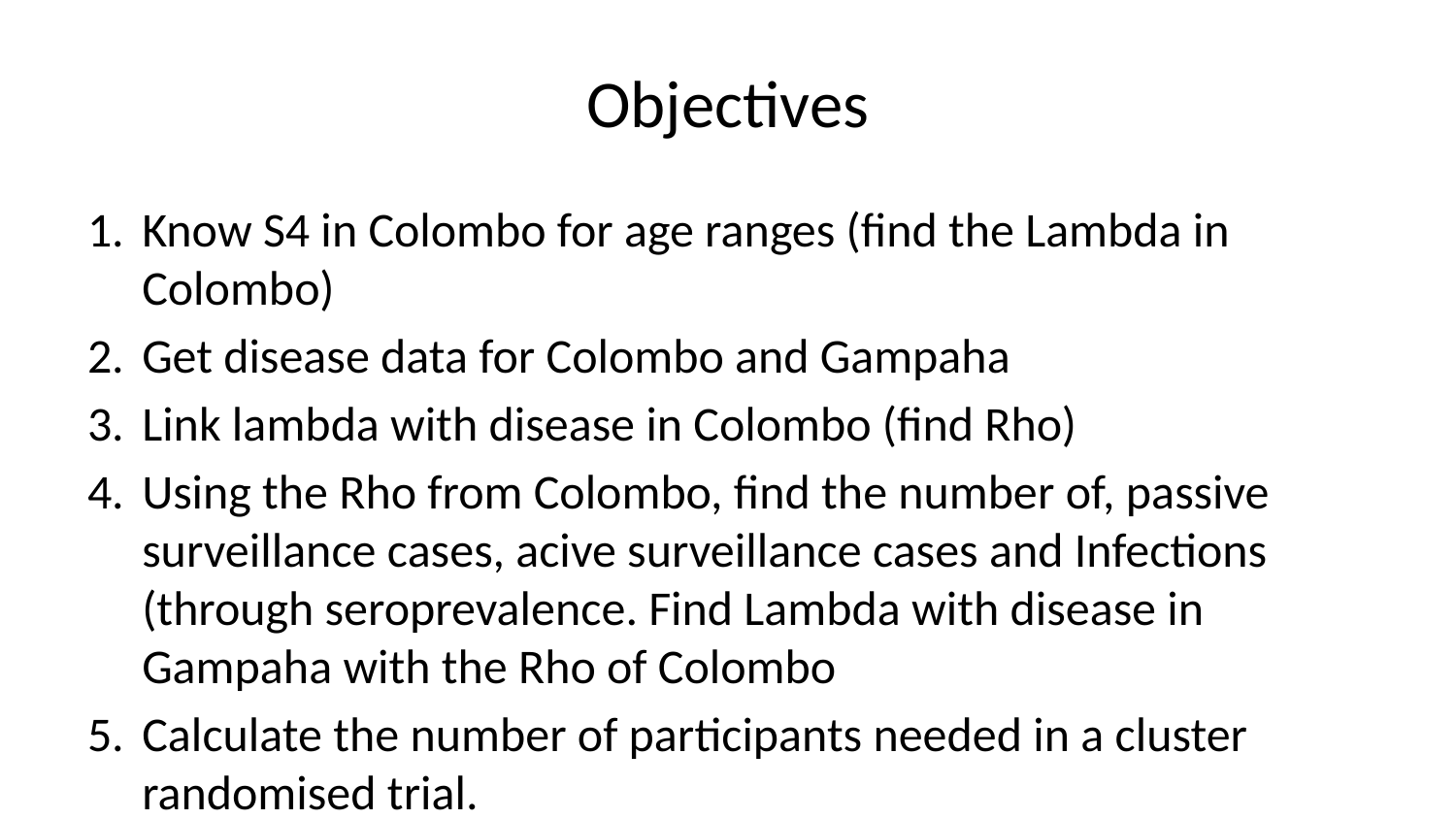

# Objectives
Know S4 in Colombo for age ranges (find the Lambda in Colombo)
Get disease data for Colombo and Gampaha
Link lambda with disease in Colombo (find Rho)
Using the Rho from Colombo, find the number of, passive surveillance cases, acive surveillance cases and Infections (through seroprevalence. Find Lambda with disease in Gampaha with the Rho of Colombo
Calculate the number of participants needed in a cluster randomised trial.